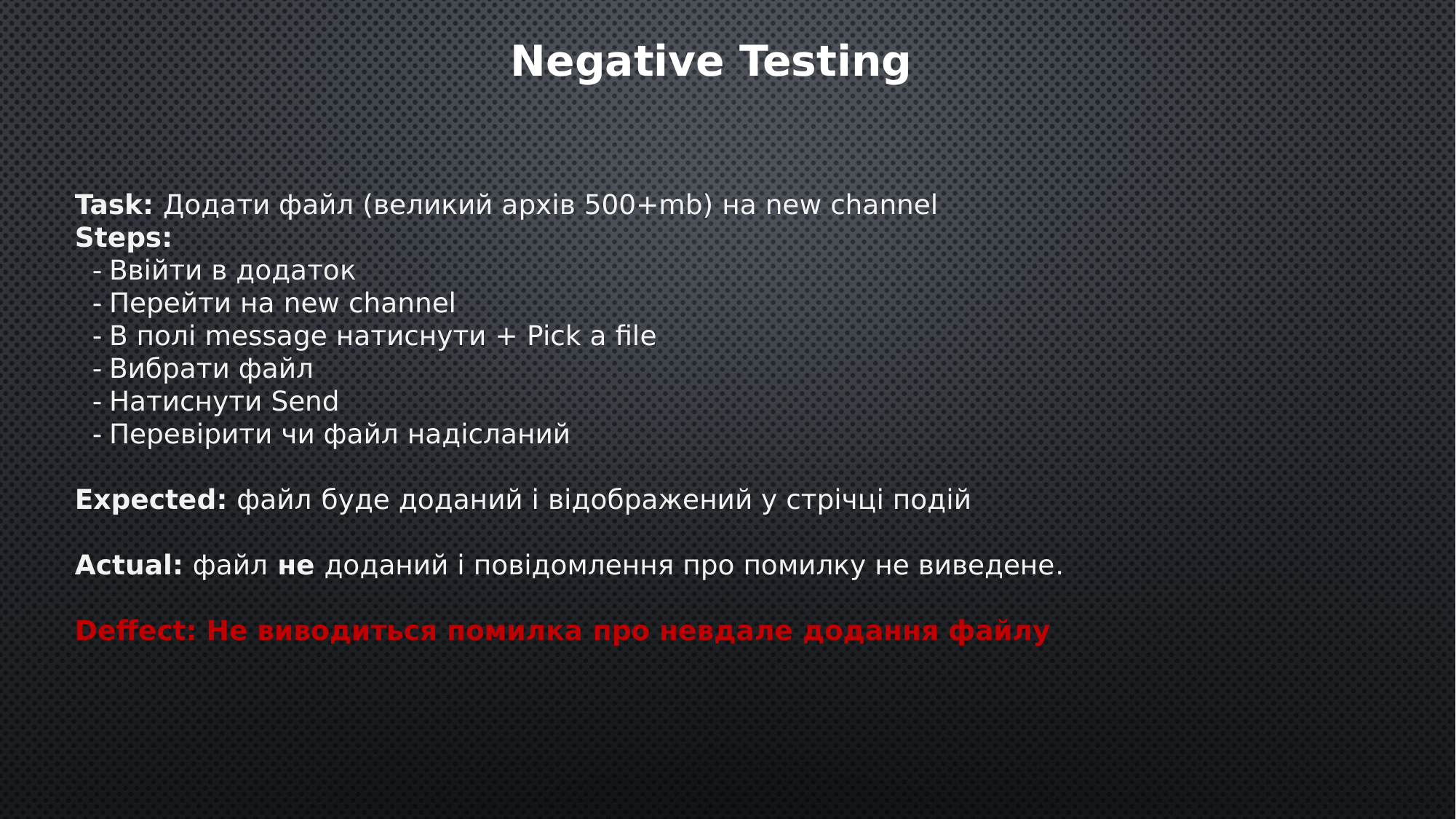

Negative Testing

Task: Додати файл (великий архів 500+mb) на new channel
Steps:
  - Ввійти в додаток
  - Перейти на new channel
  - В полі message натиснути + Pick a file
  - Вибрати файл
  - Натиснути Send
  - Перевірити чи файл надісланий
Expected: файл буде доданий і відображений у стрічці подій
Actual: файл не доданий і повідомлення про помилку не виведене.
Deffect: Не виводиться помилка про невдале додання файлу